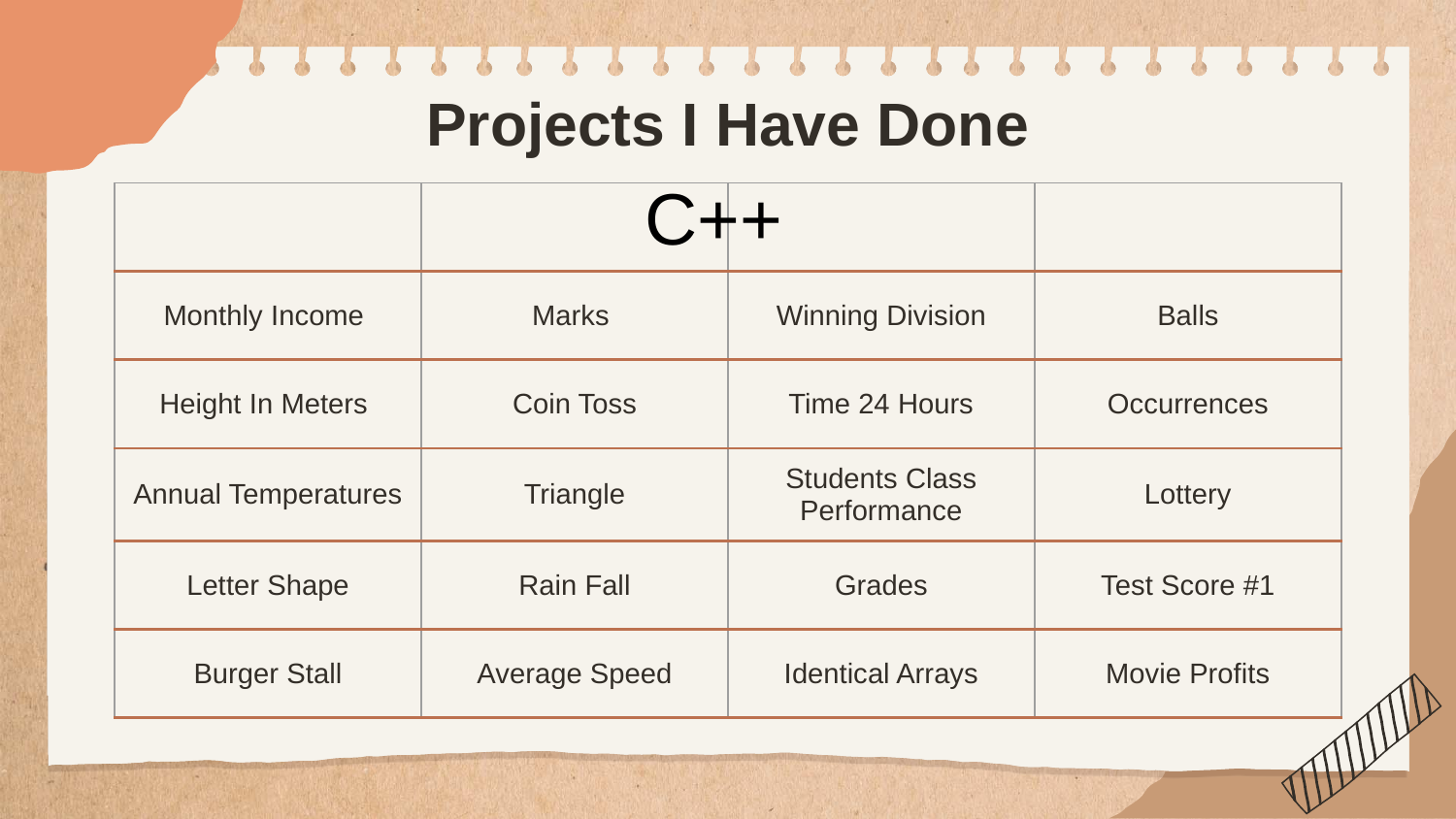

# Projects I Have Done
C++
|  |  |  |  |
| --- | --- | --- | --- |
| Monthly Income | Marks | Winning Division | Balls |
| Height In Meters | Coin Toss | Time 24 Hours | Occurrences |
| Annual Temperatures | Triangle | Students Class Performance | Lottery |
| Letter Shape | Rain Fall | Grades | Test Score #1 |
| Burger Stall | Average Speed | Identical Arrays | Movie Profits |